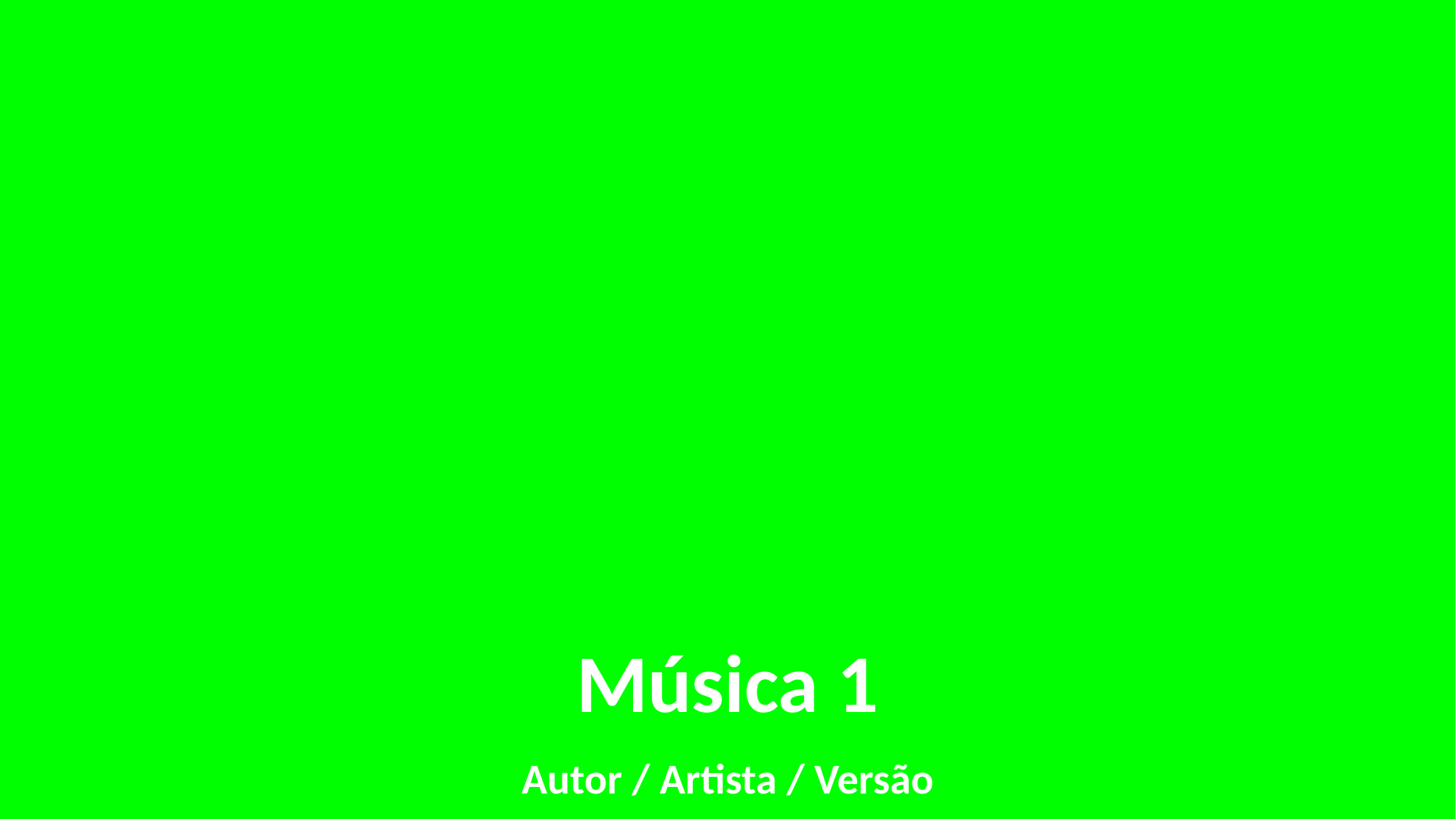

# Música 1
Autor / Artista / Versão